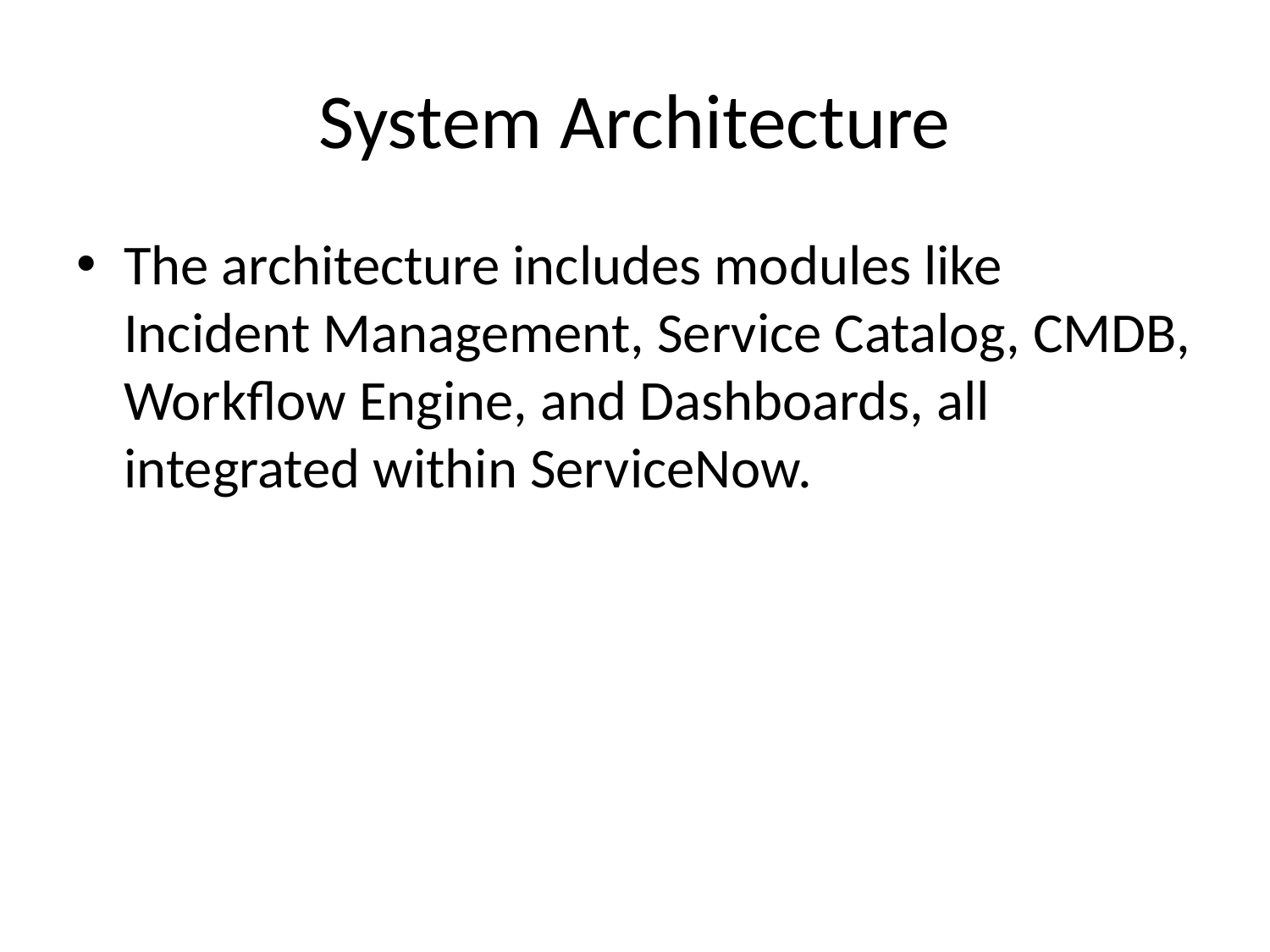

# System Architecture
The architecture includes modules like Incident Management, Service Catalog, CMDB, Workflow Engine, and Dashboards, all integrated within ServiceNow.